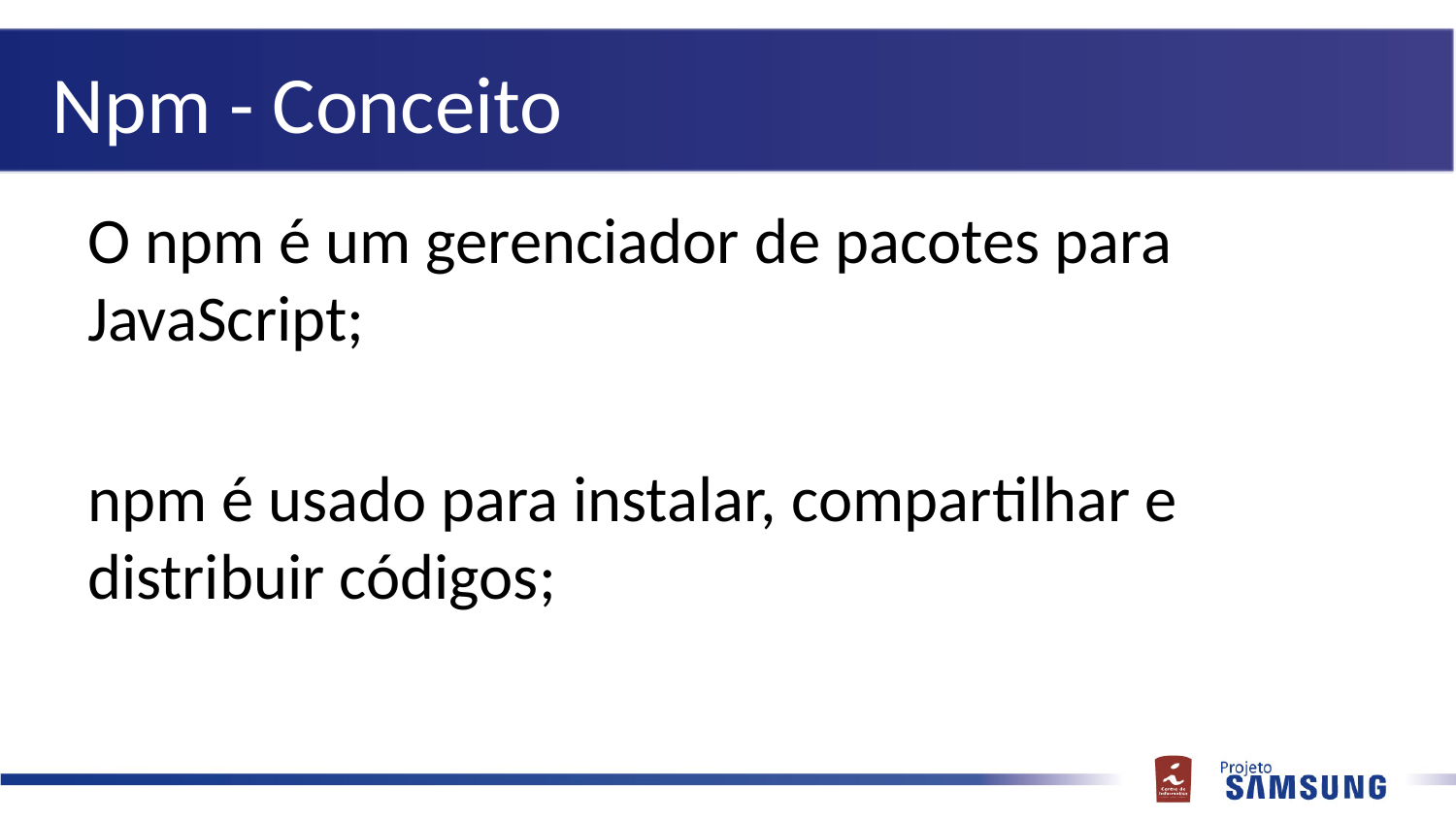

# Npm - Conceito
O npm é um gerenciador de pacotes para JavaScript;

npm é usado para instalar, compartilhar e distribuir códigos;